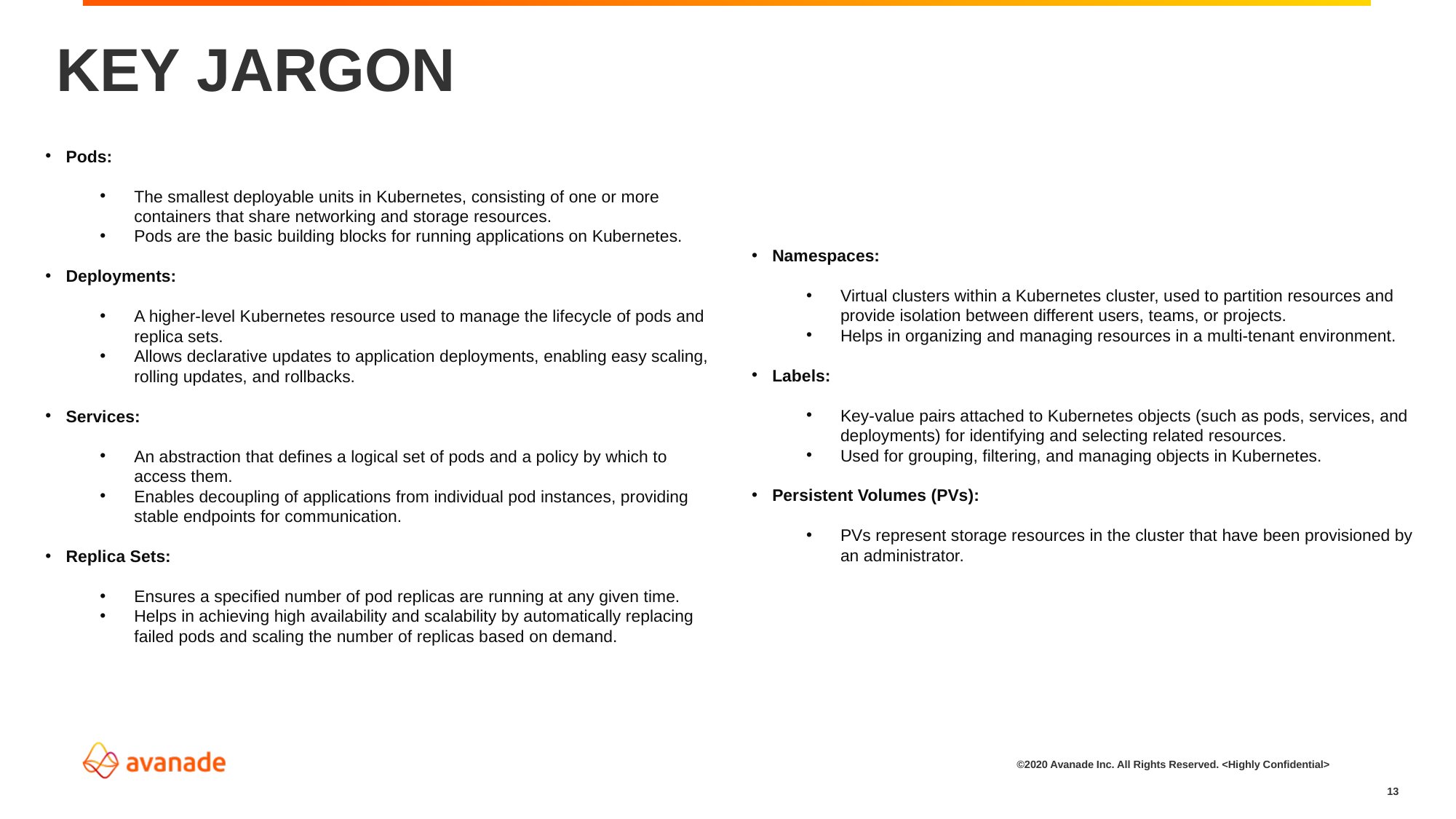

# KEY jargoN
Pods:

The smallest deployable units in Kubernetes, consisting of one or more containers that share networking and storage resources.
Pods are the basic building blocks for running applications on Kubernetes.

Deployments:

A higher-level Kubernetes resource used to manage the lifecycle of pods and replica sets.
Allows declarative updates to application deployments, enabling easy scaling, rolling updates, and rollbacks.

Services:

An abstraction that defines a logical set of pods and a policy by which to access them.
Enables decoupling of applications from individual pod instances, providing stable endpoints for communication.

Replica Sets:

Ensures a specified number of pod replicas are running at any given time.
Helps in achieving high availability and scalability by automatically replacing failed pods and scaling the number of replicas based on demand.

Namespaces:

Virtual clusters within a Kubernetes cluster, used to partition resources and provide isolation between different users, teams, or projects.
Helps in organizing and managing resources in a multi-tenant environment.

Labels:

Key-value pairs attached to Kubernetes objects (such as pods, services, and deployments) for identifying and selecting related resources.
Used for grouping, filtering, and managing objects in Kubernetes.

Persistent Volumes (PVs):

PVs represent storage resources in the cluster that have been provisioned by an administrator.
13